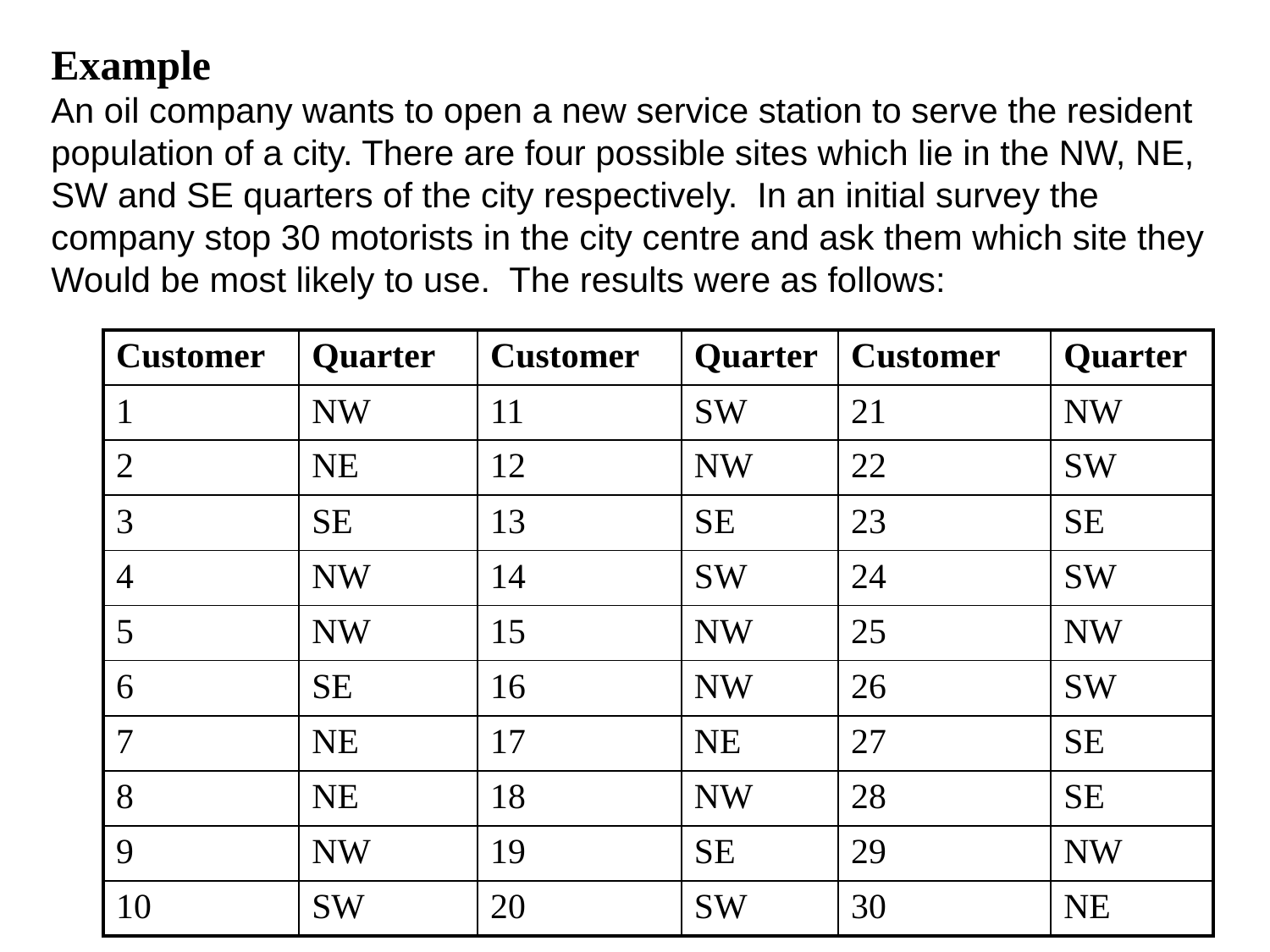

Example
An oil company wants to open a new service station to serve the resident
population of a city. There are four possible sites which lie in the NW, NE,
SW and SE quarters of the city respectively.  In an initial survey the
company stop 30 motorists in the city centre and ask them which site they
Would be most likely to use.  The results were as follows:
| Customer | Quarter | Customer | Quarter | Customer | Quarter |
| --- | --- | --- | --- | --- | --- |
| 1 | NW | 11 | SW | 21 | NW |
| 2 | NE | 12 | NW | 22 | SW |
| 3 | SE | 13 | SE | 23 | SE |
| 4 | NW | 14 | SW | 24 | SW |
| 5 | NW | 15 | NW | 25 | NW |
| 6 | SE | 16 | NW | 26 | SW |
| 7 | NE | 17 | NE | 27 | SE |
| 8 | NE | 18 | NW | 28 | SE |
| 9 | NW | 19 | SE | 29 | NW |
| 10 | SW | 20 | SW | 30 | NE |